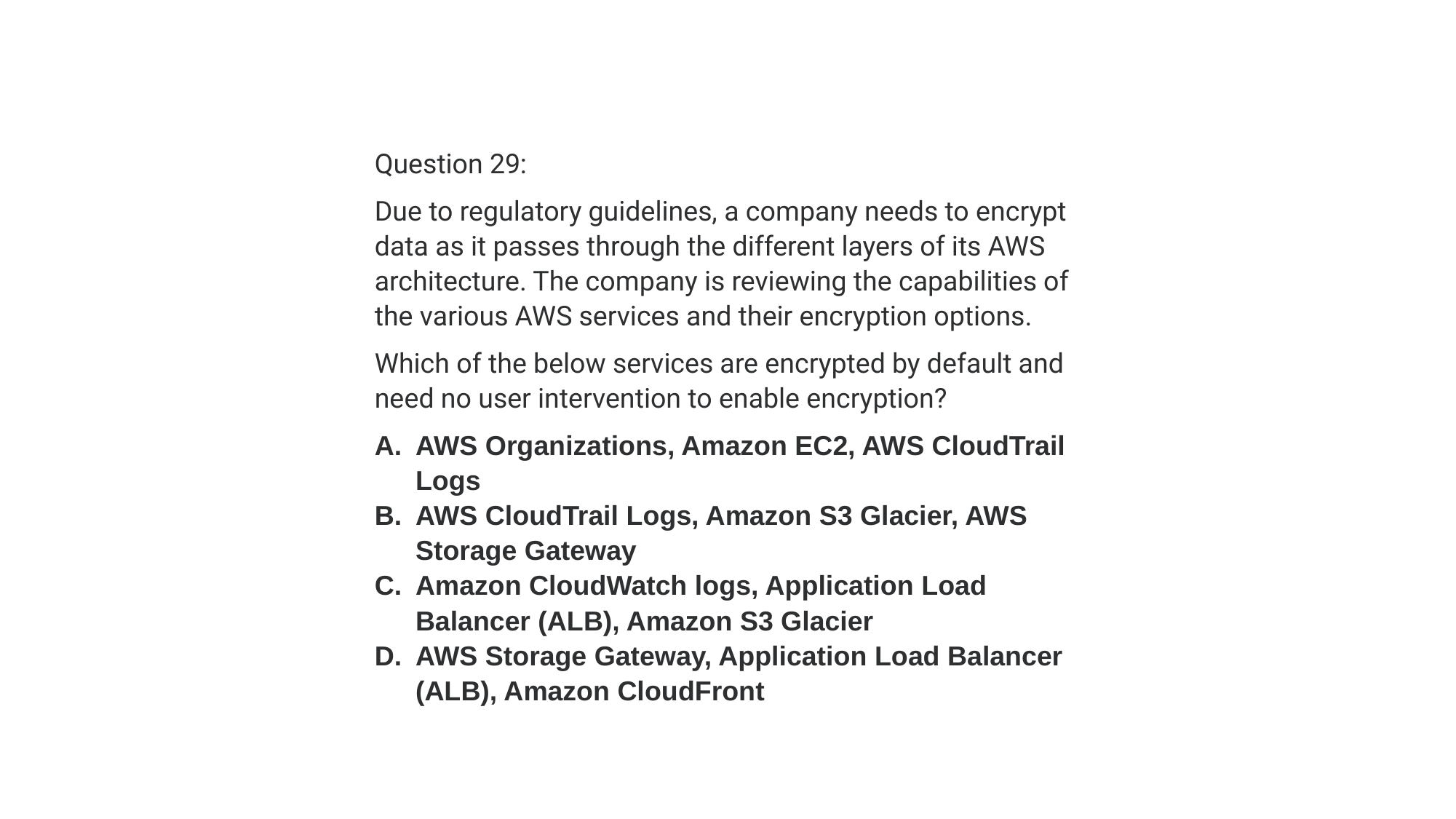

Question 29:
Due to regulatory guidelines, a company needs to encrypt data as it passes through the different layers of its AWS architecture. The company is reviewing the capabilities of the various AWS services and their encryption options.
Which of the below services are encrypted by default and need no user intervention to enable encryption?
AWS Organizations, Amazon EC2, AWS CloudTrail Logs
AWS CloudTrail Logs, Amazon S3 Glacier, AWS Storage Gateway
Amazon CloudWatch logs, Application Load Balancer (ALB), Amazon S3 Glacier
AWS Storage Gateway, Application Load Balancer (ALB), Amazon CloudFront